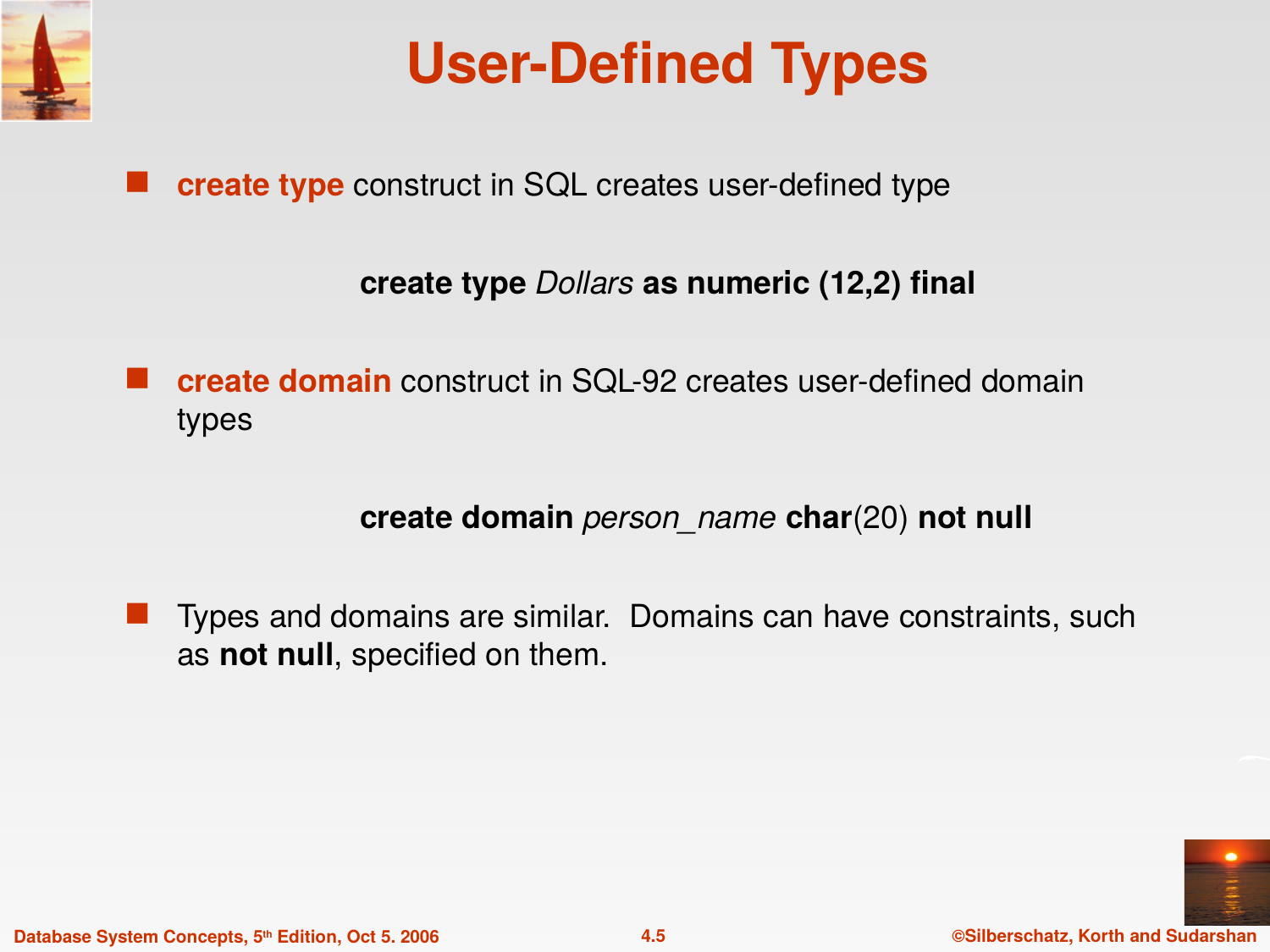

# User-Defined Types
create type construct in SQL creates user-defined type

		create type Dollars as numeric (12,2) final

create domain construct in SQL-92 creates user-defined domain types

		create domain person_name char(20) not null

Types and domains are similar.  Domains can have constraints, such as not null, specified on them.